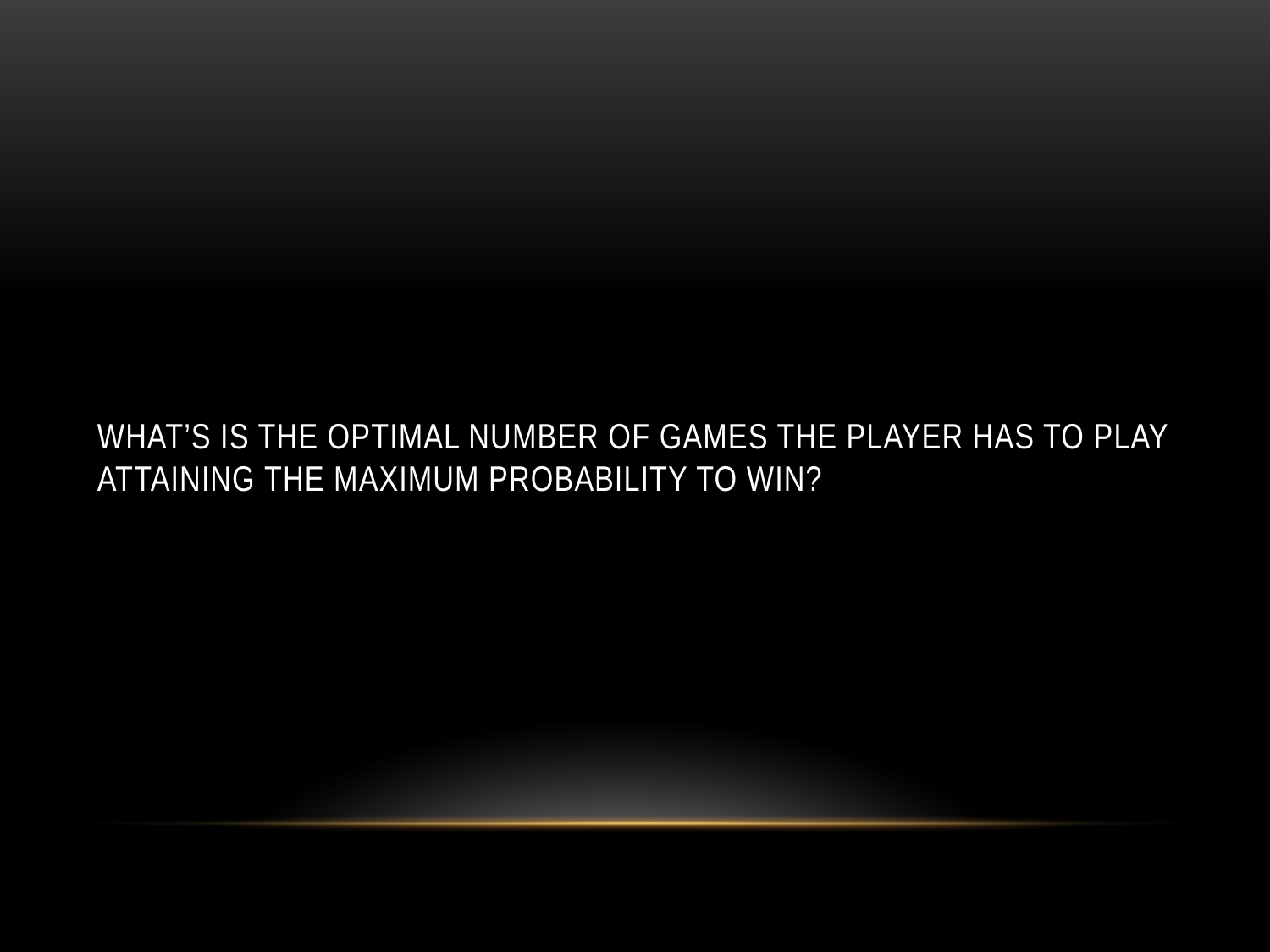

# What’s is the optimal number of games the player has to play attaining the maximum probability to win?